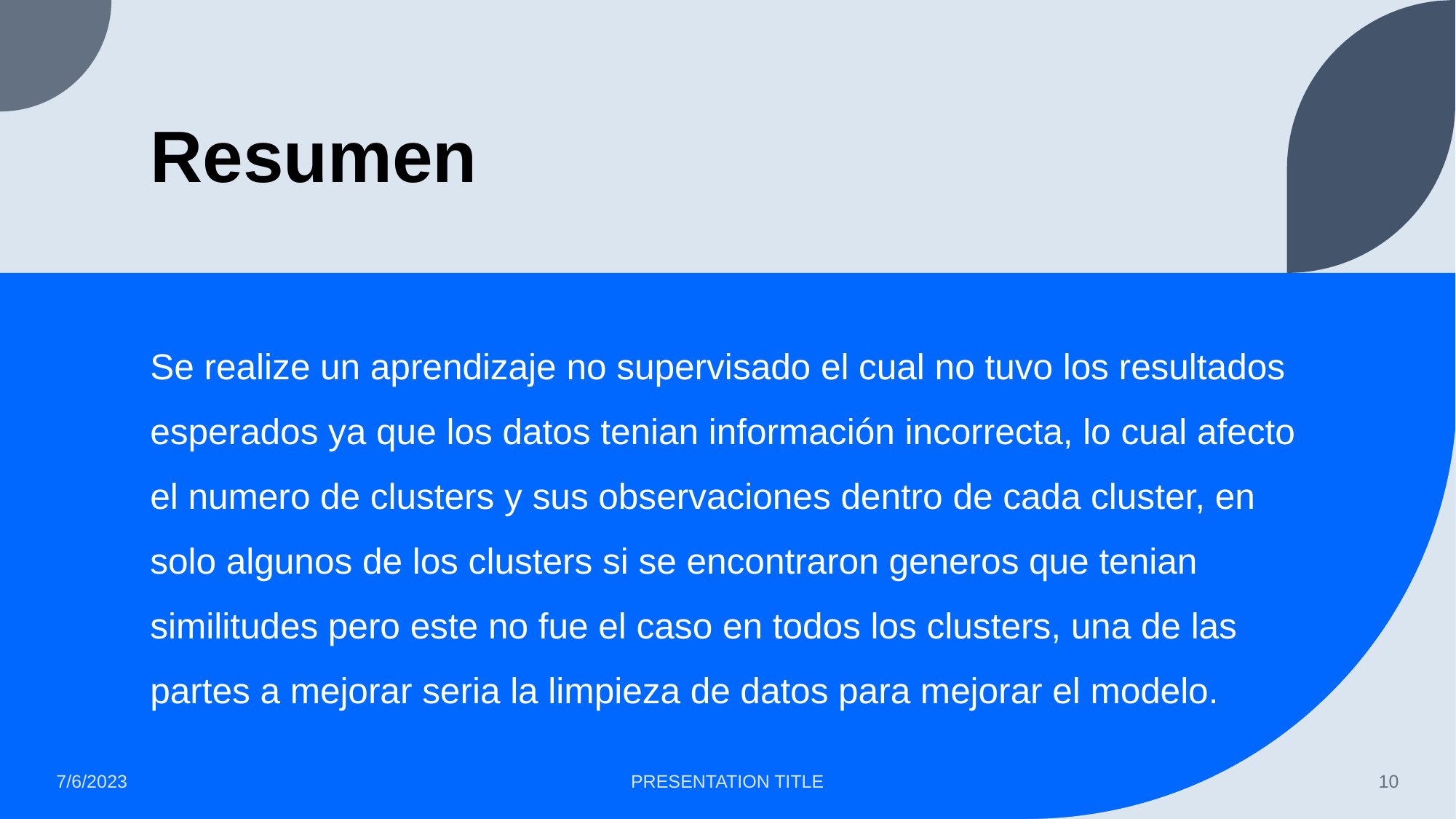

# Resumen
Se realize un aprendizaje no supervisado el cual no tuvo los resultados esperados ya que los datos tenian información incorrecta, lo cual afecto el numero de clusters y sus observaciones dentro de cada cluster, en solo algunos de los clusters si se encontraron generos que tenian similitudes pero este no fue el caso en todos los clusters, una de las partes a mejorar seria la limpieza de datos para mejorar el modelo.

7/6/2023
PRESENTATION TITLE
10